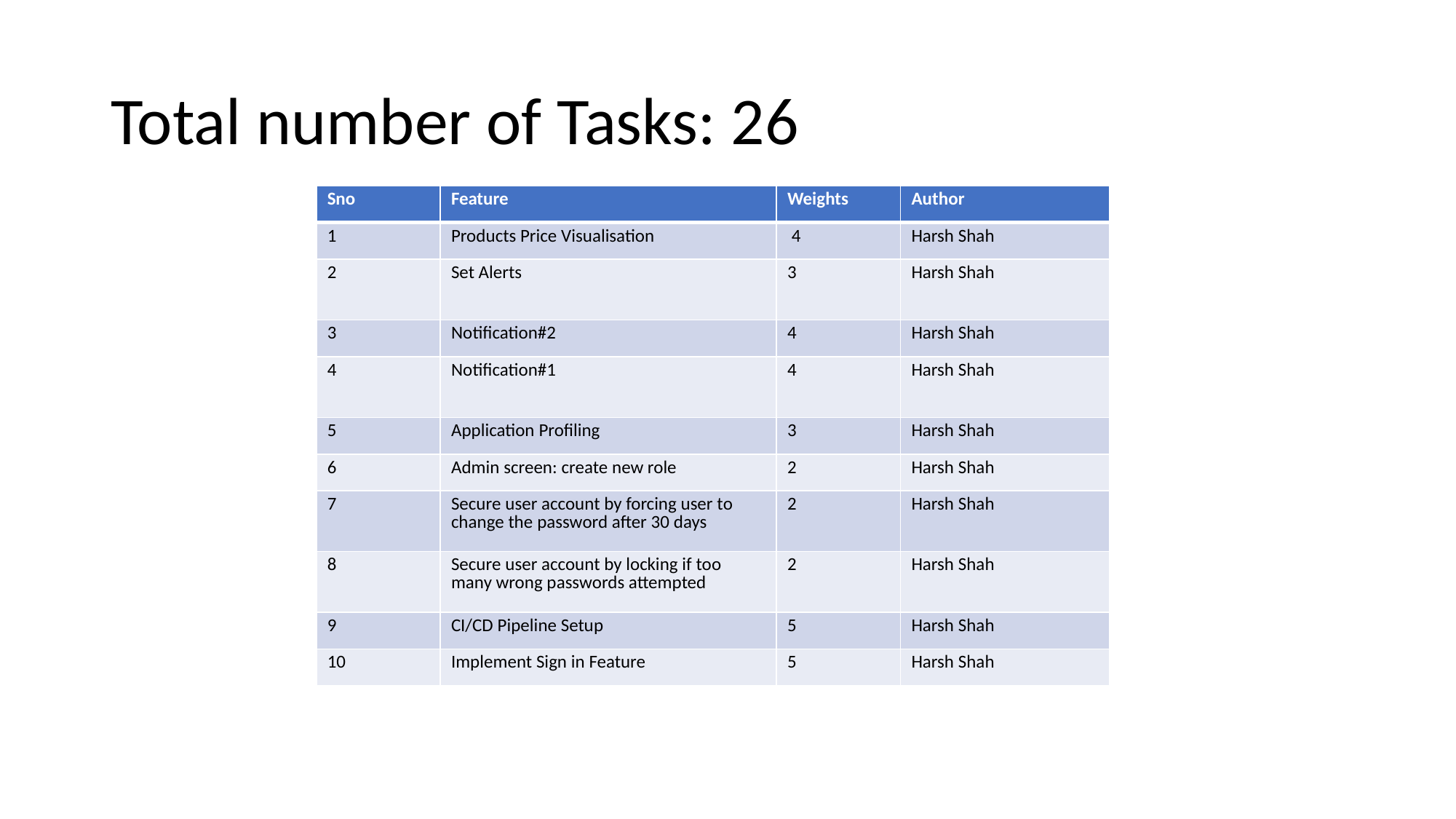

# Total number of Tasks: 26
| Sno | Feature | Weights | Author |
| --- | --- | --- | --- |
| 1 | Products Price Visualisation | 4 | Harsh Shah |
| 2 | Set Alerts | 3 | Harsh Shah |
| 3 | Notification#2 | 4 | Harsh Shah |
| 4 | Notification#1 | 4 | Harsh Shah |
| 5 | Application Profiling | 3 | Harsh Shah |
| 6 | Admin screen: create new role | 2 | Harsh Shah |
| 7 | Secure user account by forcing user to change the password after 30 days | 2 | Harsh Shah |
| 8 | Secure user account by locking if too many wrong passwords attempted | 2 | Harsh Shah |
| 9 | CI/CD Pipeline Setup | 5 | Harsh Shah |
| 10 | Implement Sign in Feature | 5 | Harsh Shah |

Click to add text
Click to add text